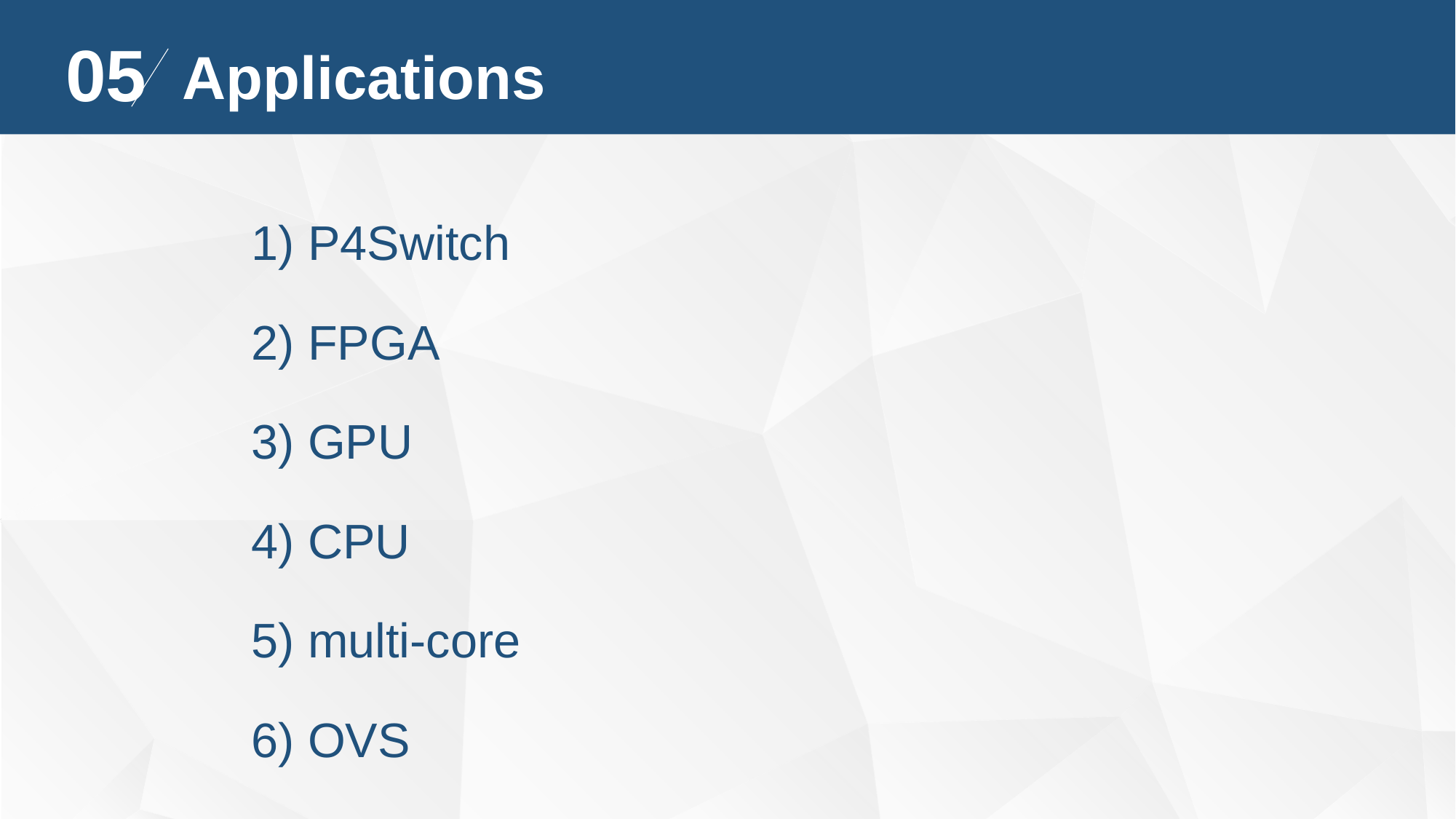

05
Applications
1) P4Switch
2) FPGA
3) GPU
4) CPU
5) multi-core
6) OVS